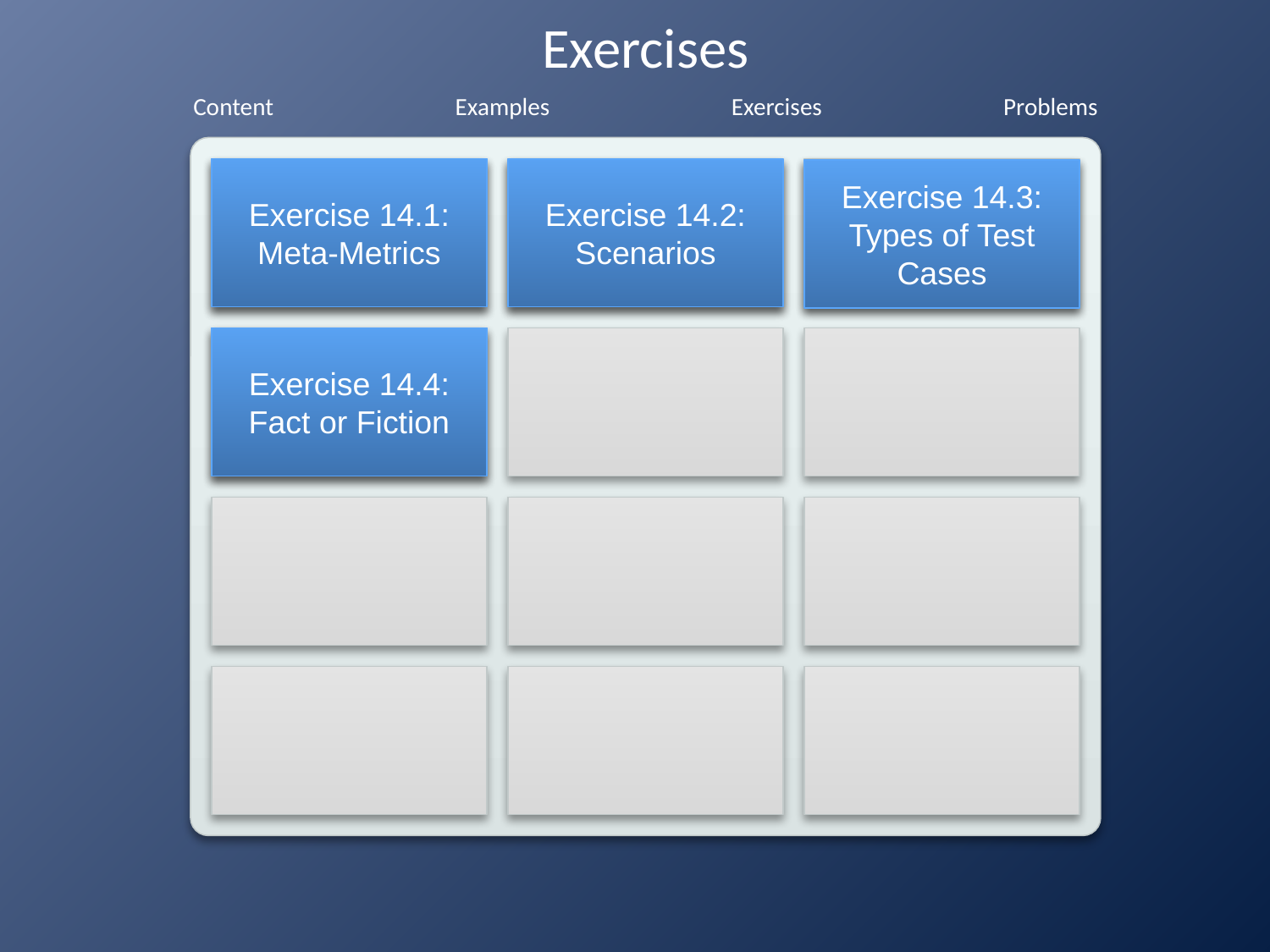

# Exercises
Exercise 14.1:
Meta-Metrics
Exercise 14.2:
Scenarios
Exercise 14.3:
Types of Test Cases
Exercise 14.4:
Fact or Fiction